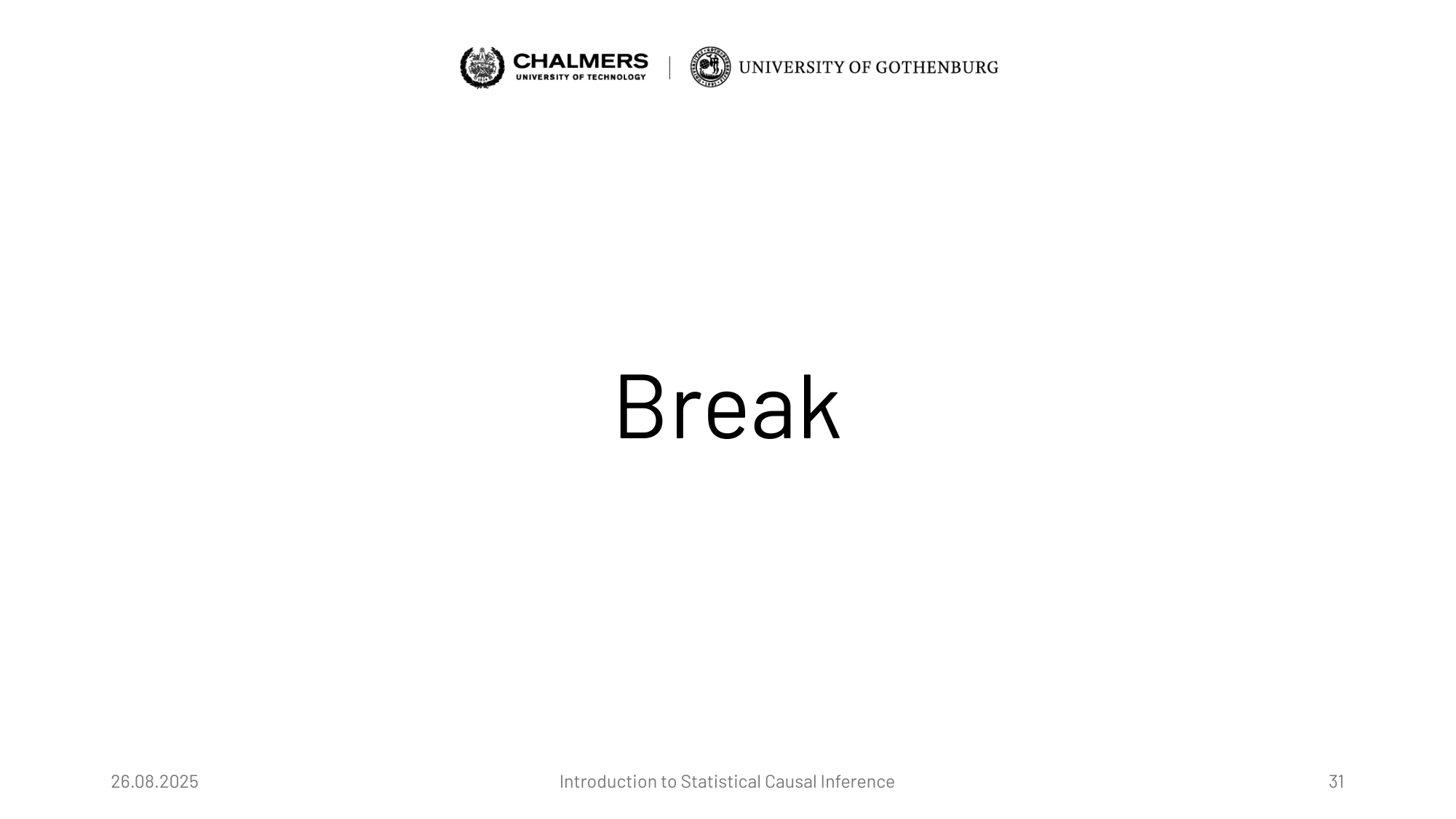

# Break
26.08.2025
Introduction to Statistical Causal Inference
31